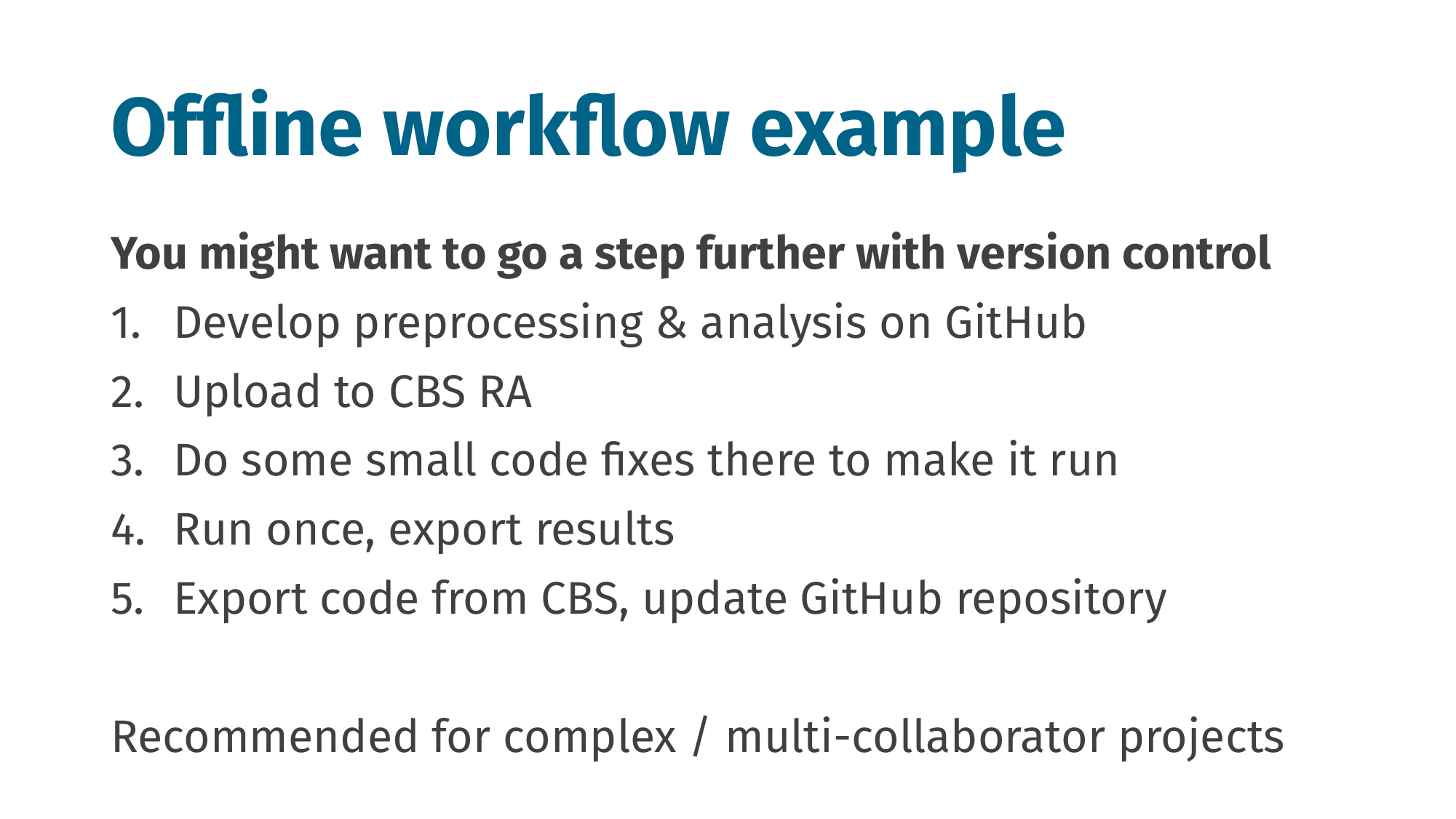

# Offline workflow example
You might want to go a step further with version control
Develop preprocessing & analysis on GitHub
Upload to CBS RA
Do some small code fixes there to make it run
Run once, export results
Export code from CBS, update GitHub repository

Recommended for complex / multi-collaborator projects